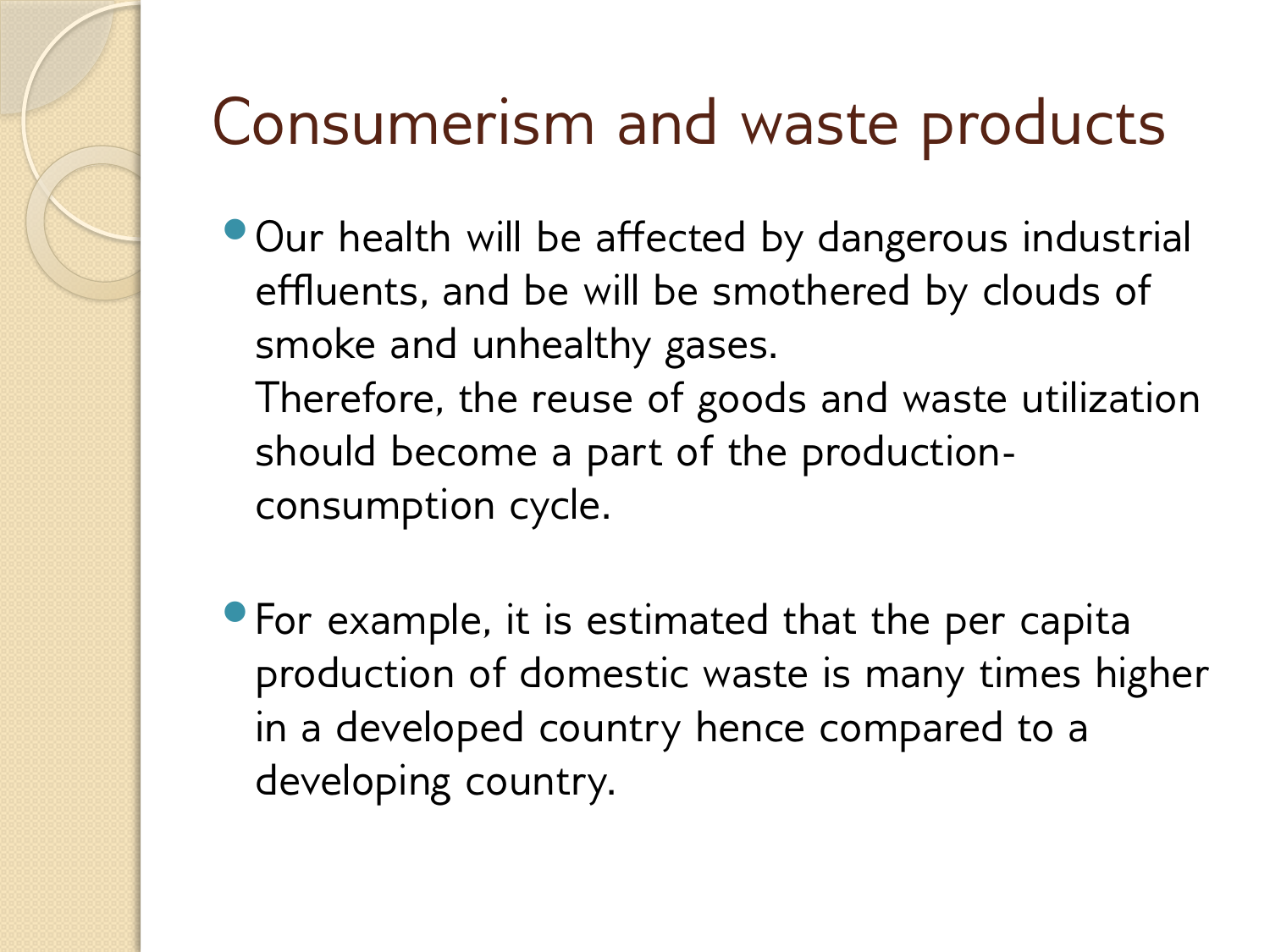

# Consumerism and waste products
Our health will be affected by dangerous industrial effluents, and be will be smothered by clouds of smoke and unhealthy gases.
Therefore, the reuse of goods and waste utilization should become a part of the production-consumption cycle.
For example, it is estimated that the per capita production of domestic waste is many times higher in a developed country hence compared to a developing country.